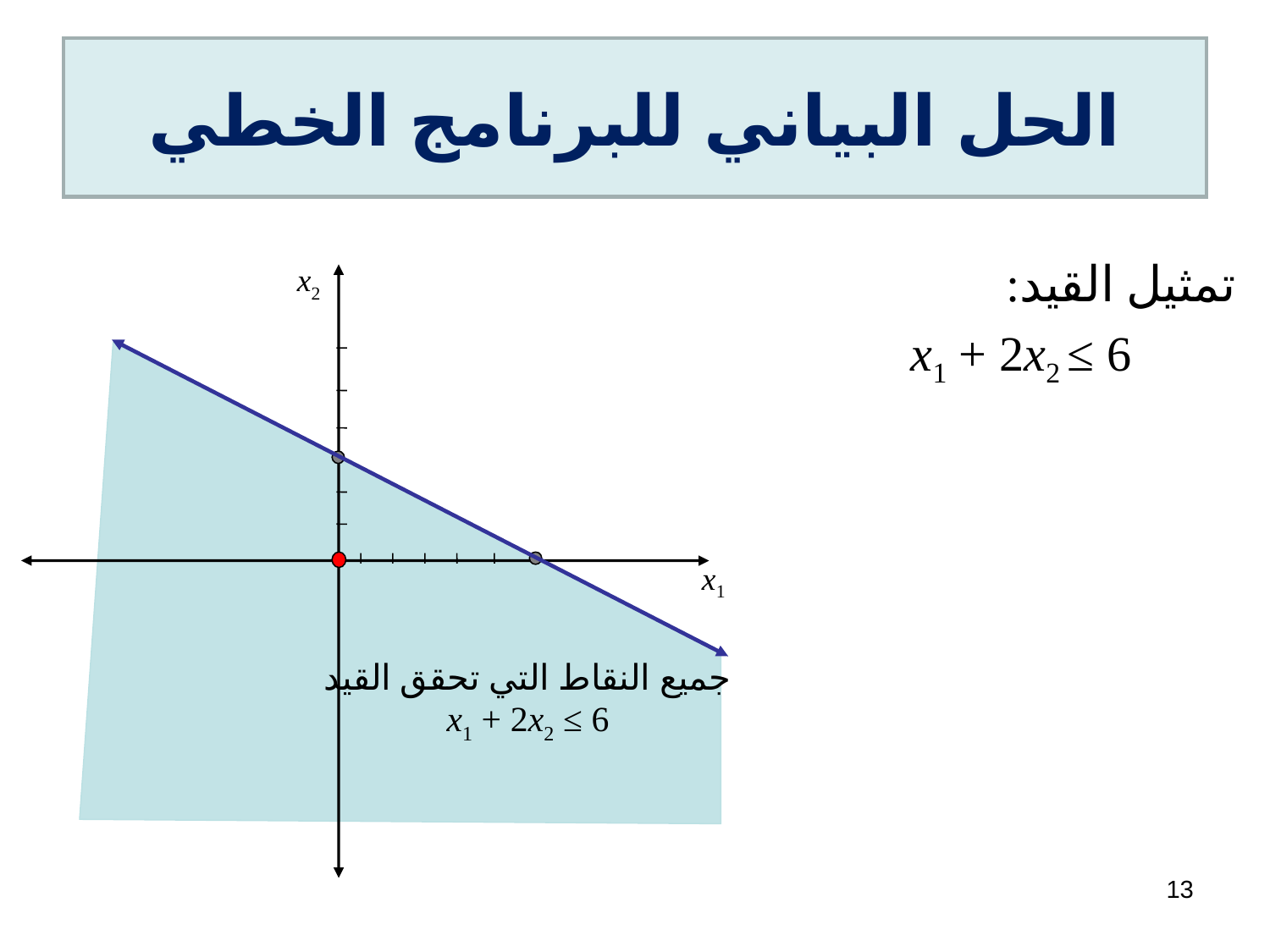

# الحل البياني للبرنامج الخطي
تمثيل القيد:
x1 + 2x2 ≤ 6

x2

x1

جميع النقاط التي تحقق القيد
x1 + 2x2 ≤ 6
13